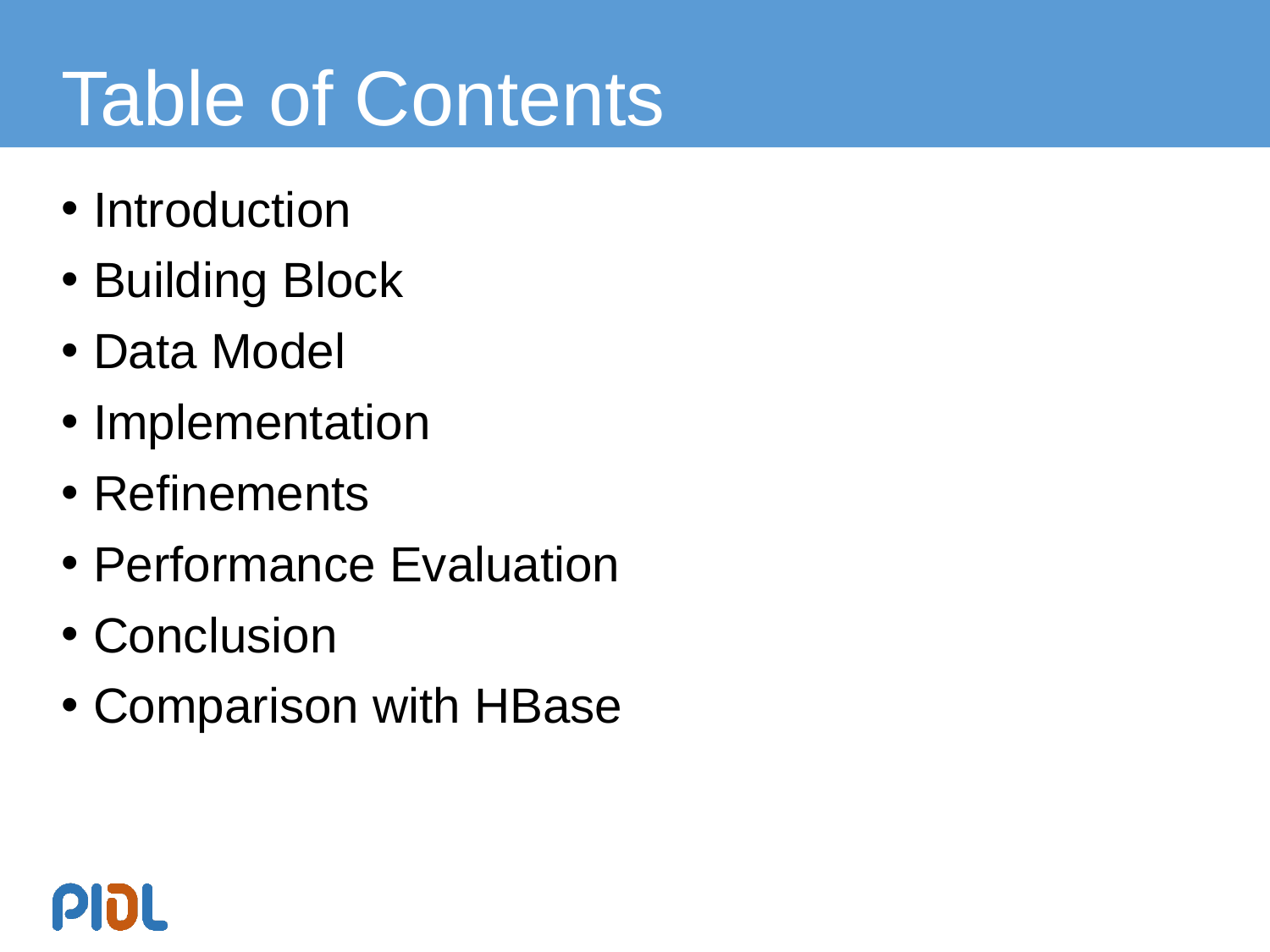

# Table of Contents
Introduction
Building Block
Data Model
Implementation
Refinements
Performance Evaluation
Conclusion
Comparison with HBase